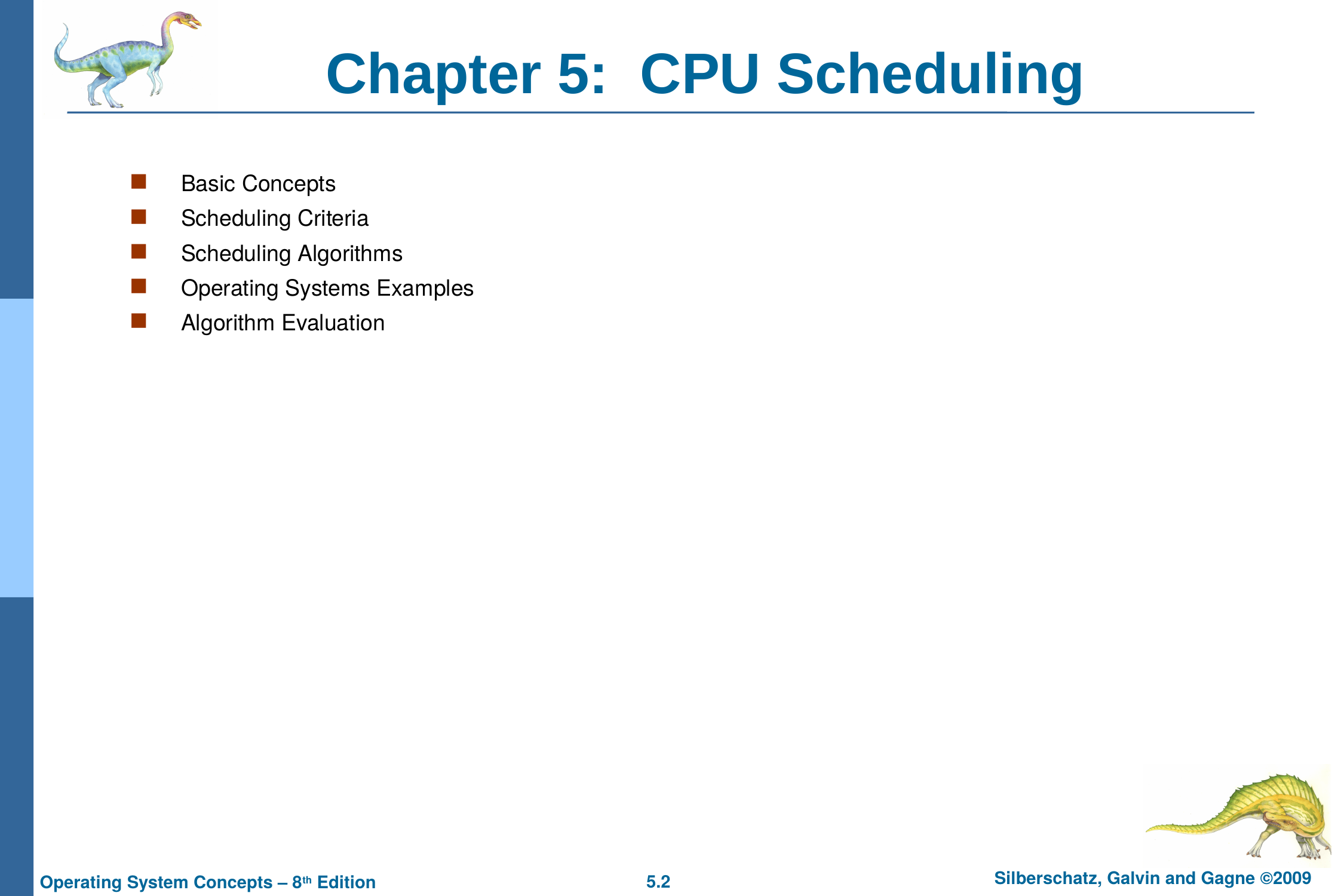

# Chapter 5:  CPU Scheduling
Basic Concepts
Scheduling Criteria
Scheduling Algorithms
Operating Systems Examples
Algorithm Evaluation